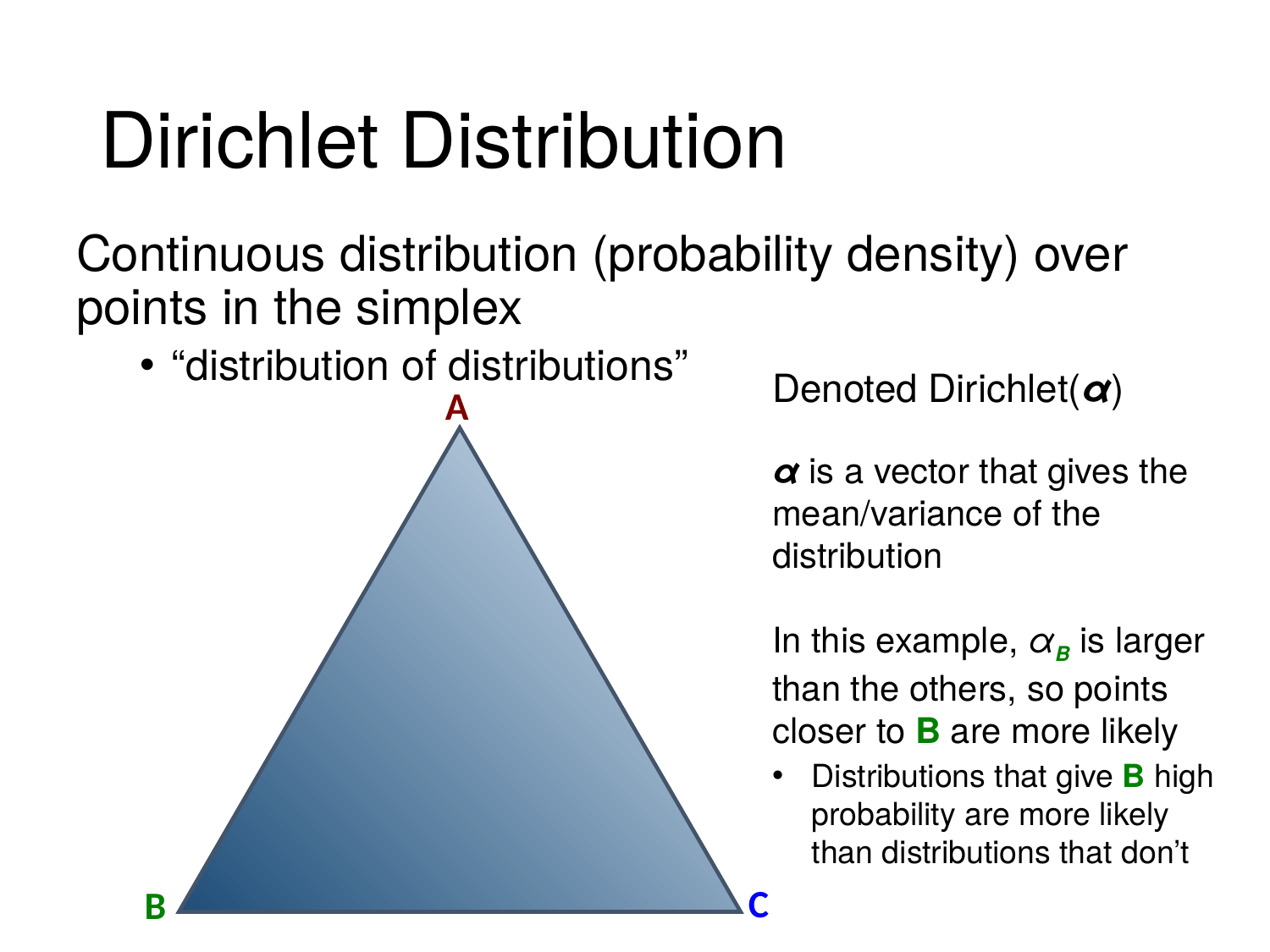

# Dirichlet Distribution
Continuous distribution (probability density) over points in the simplex
“distribution of distributions”
Denoted Dirichlet(α)

α is a vector that gives the mean/variance of the  distribution

In this example, αB is larger than the others, so points closer to B are more likely
Distributions that give B high probability are more likely than distributions that don’t
A

C
B